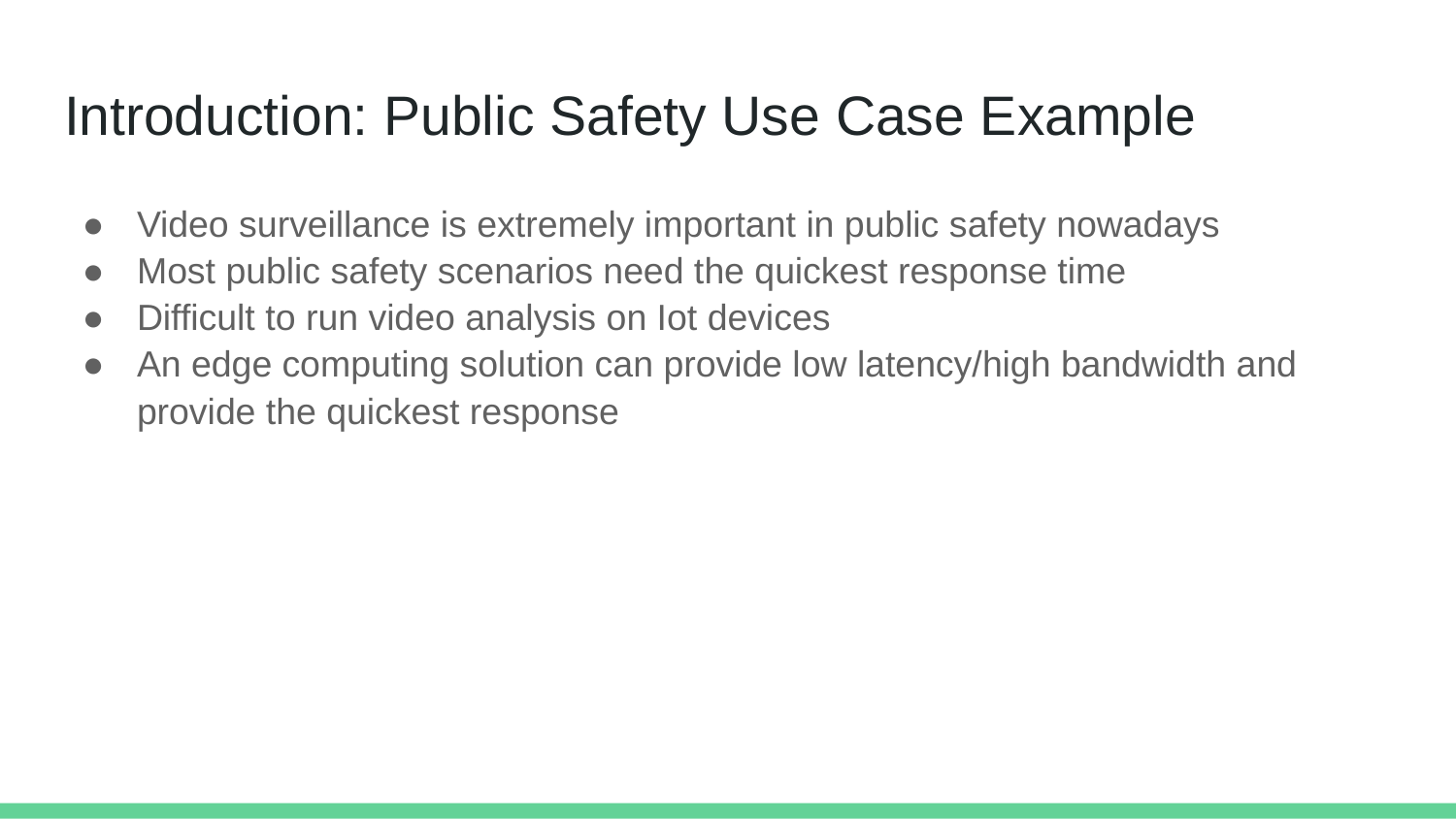

# Introduction: Public Safety Use Case Example
Video surveillance is extremely important in public safety nowadays
Most public safety scenarios need the quickest response time
Difficult to run video analysis on Iot devices
An edge computing solution can provide low latency/high bandwidth and provide the quickest response